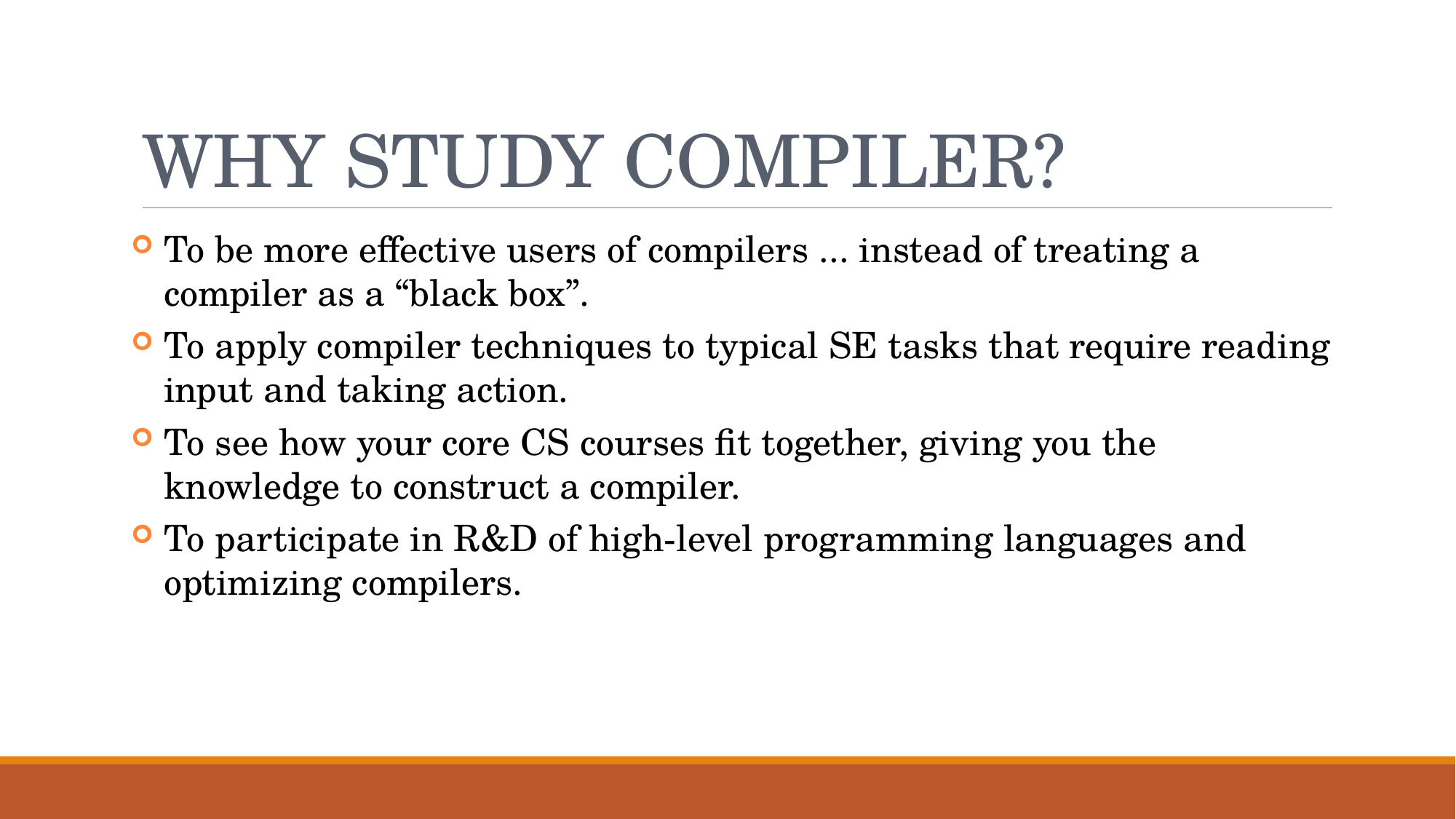

# Why Study Compiler?
To be more effective users of compilers ... instead of treating a compiler as a “black box”.
To apply compiler techniques to typical SE tasks that require reading input and taking action.
To see how your core CS courses fit together, giving you the knowledge to construct a compiler.
To participate in R&D of high-level programming languages and optimizing compilers.